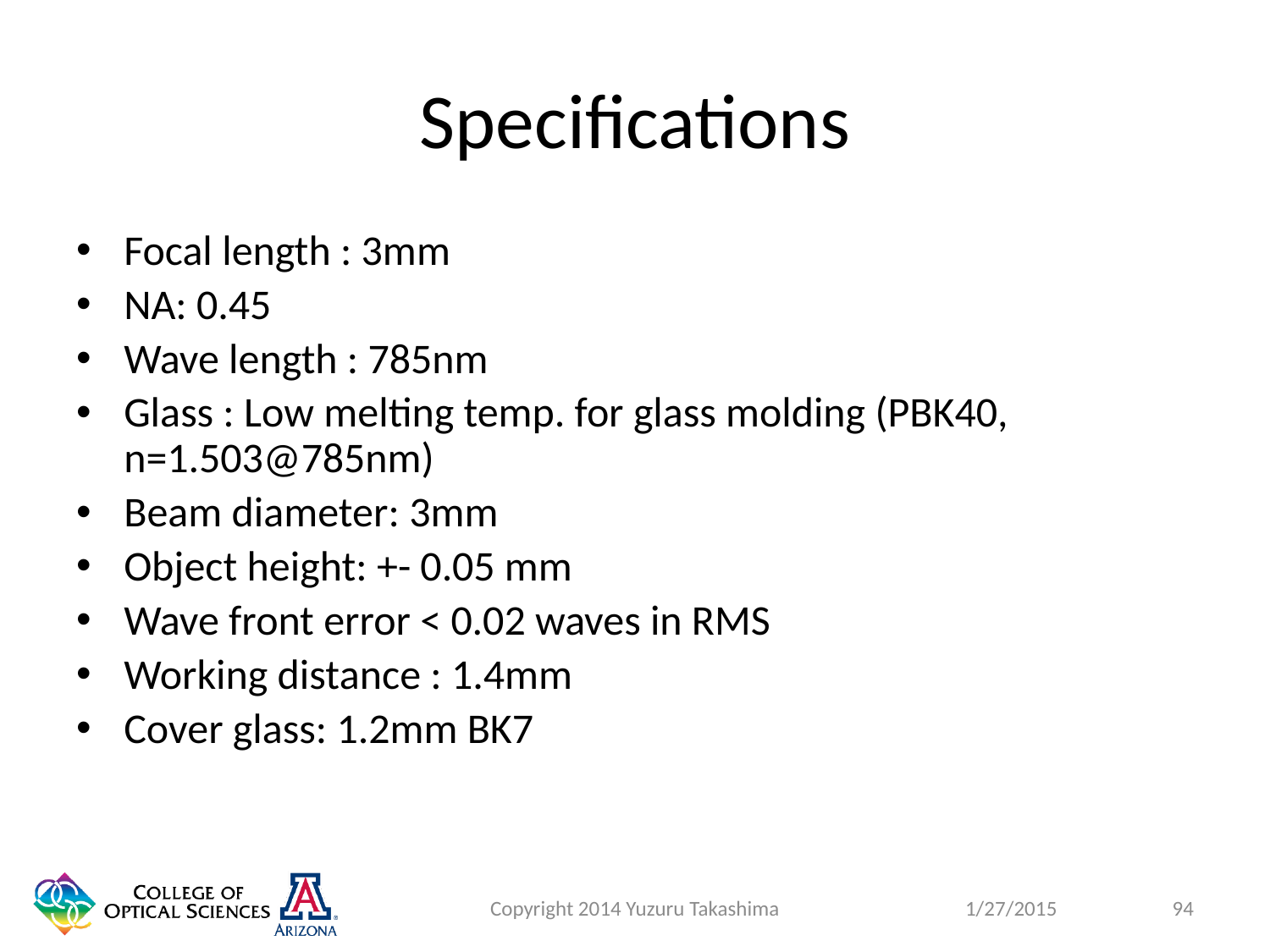

# Specifications
Focal length : 3mm
NA: 0.45
Wave length : 785nm
Glass : Low melting temp. for glass molding (PBK40, n=1.503@785nm)
Beam diameter: 3mm
Object height: +- 0.05 mm
Wave front error < 0.02 waves in RMS
Working distance : 1.4mm
Cover glass: 1.2mm BK7
Copyright 2014 Yuzuru Takashima
94
1/27/2015